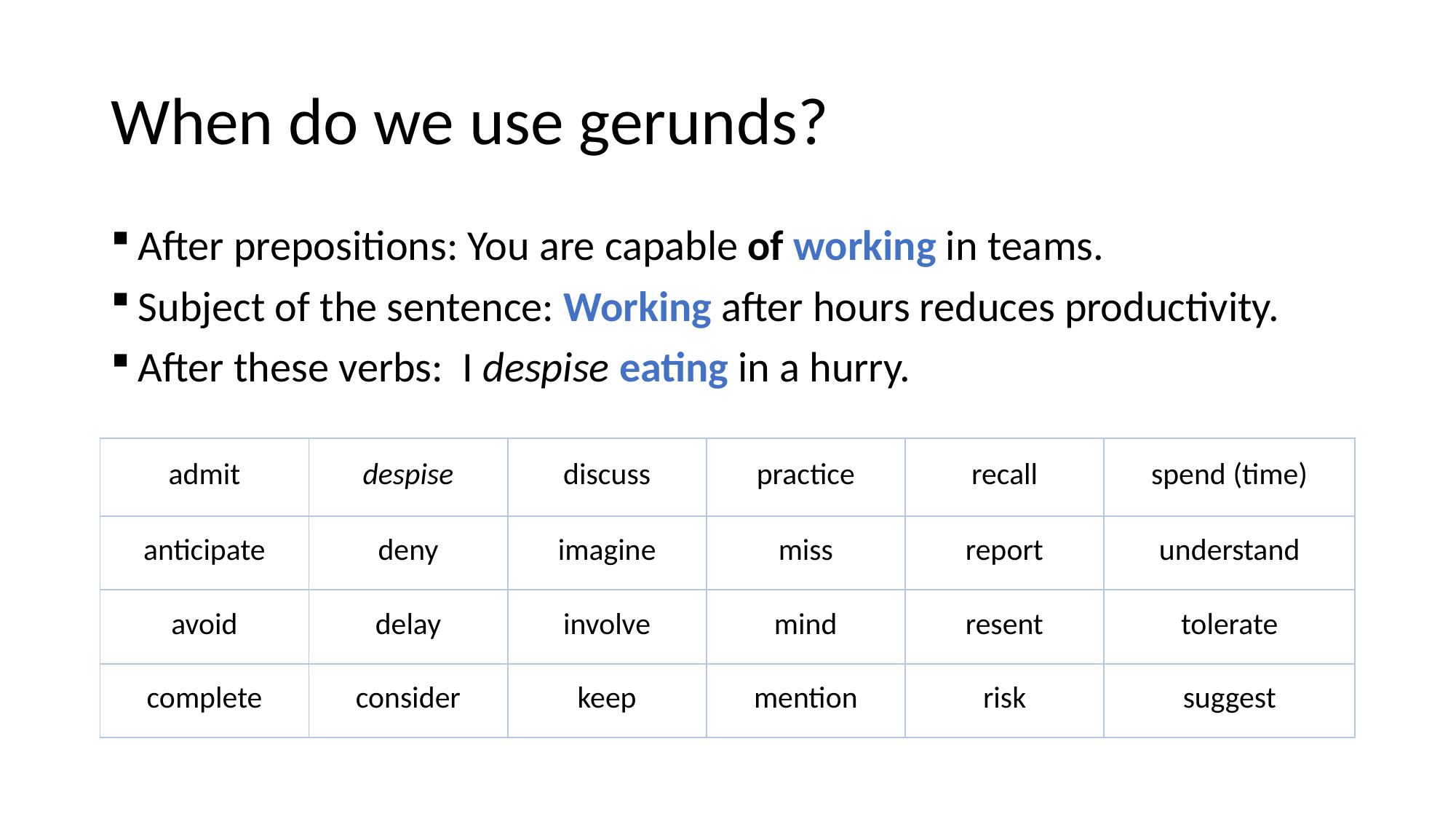

# When do we use gerunds?
After prepositions: You are capable of working in teams.
Subject of the sentence: Working after hours reduces productivity.
After these verbs:  I despise eating in a hurry.

| admit | despise | discuss | practice | recall | spend (time) |
| --- | --- | --- | --- | --- | --- |
| anticipate | deny | imagine | miss | report | understand |
| avoid | delay | involve | mind | resent | tolerate |
| complete | consider | keep | mention | risk | suggest |